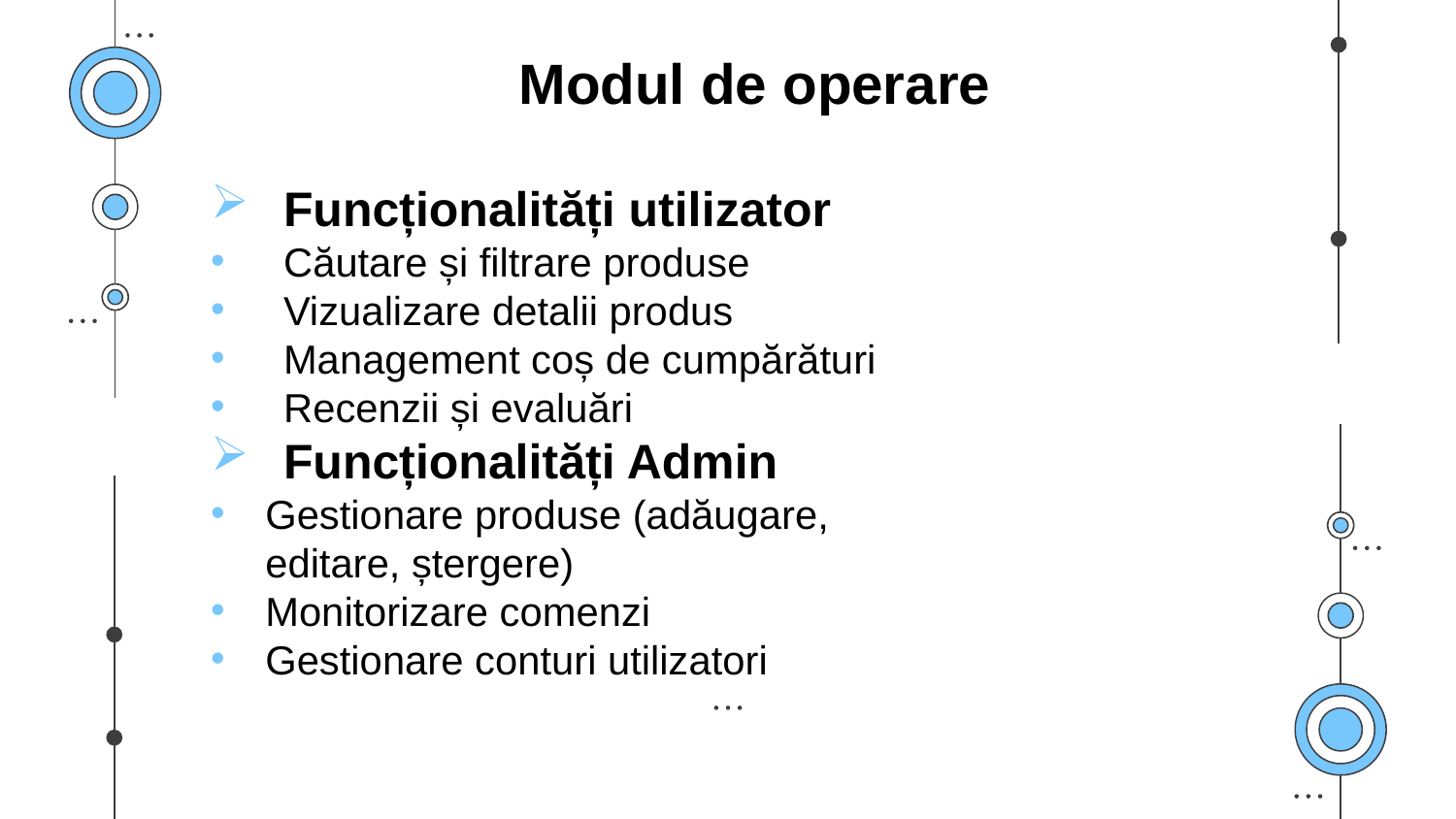

Modul de operare
Funcționalități utilizator
Căutare și filtrare produse
Vizualizare detalii produs
Management coș de cumpărături
Recenzii și evaluări
Funcționalități Admin
Gestionare produse (adăugare, editare, ștergere)
Monitorizare comenzi
Gestionare conturi utilizatori